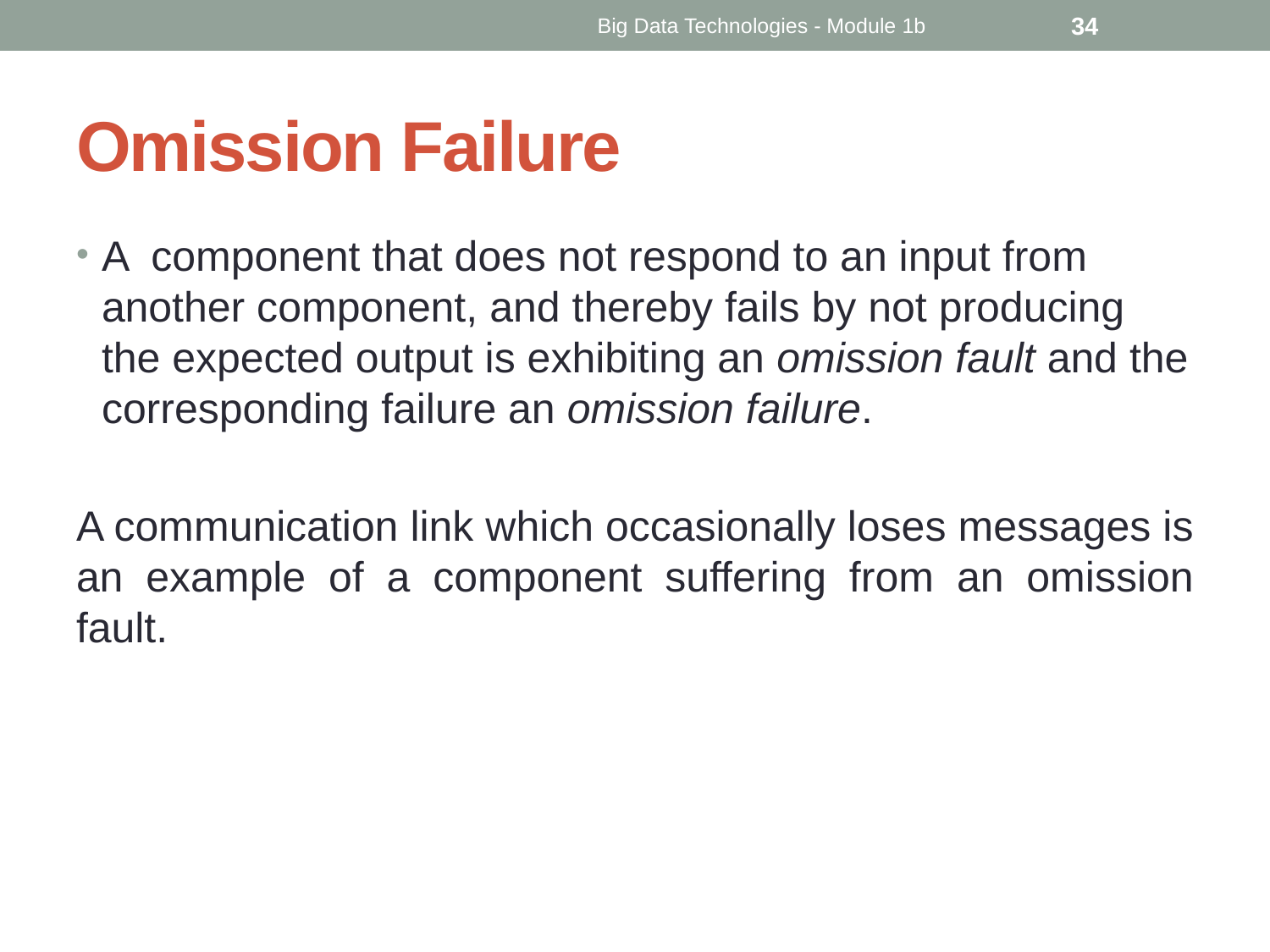

Big Data Technologies - Module 1b
34
# Omission Failure
A  component that does not respond to an input from another component, and thereby fails by not producing the expected output is exhibiting an omission fault and the corresponding failure an omission failure.

A communication link which occasionally loses messages is an example of a component suffering from an omission fault.